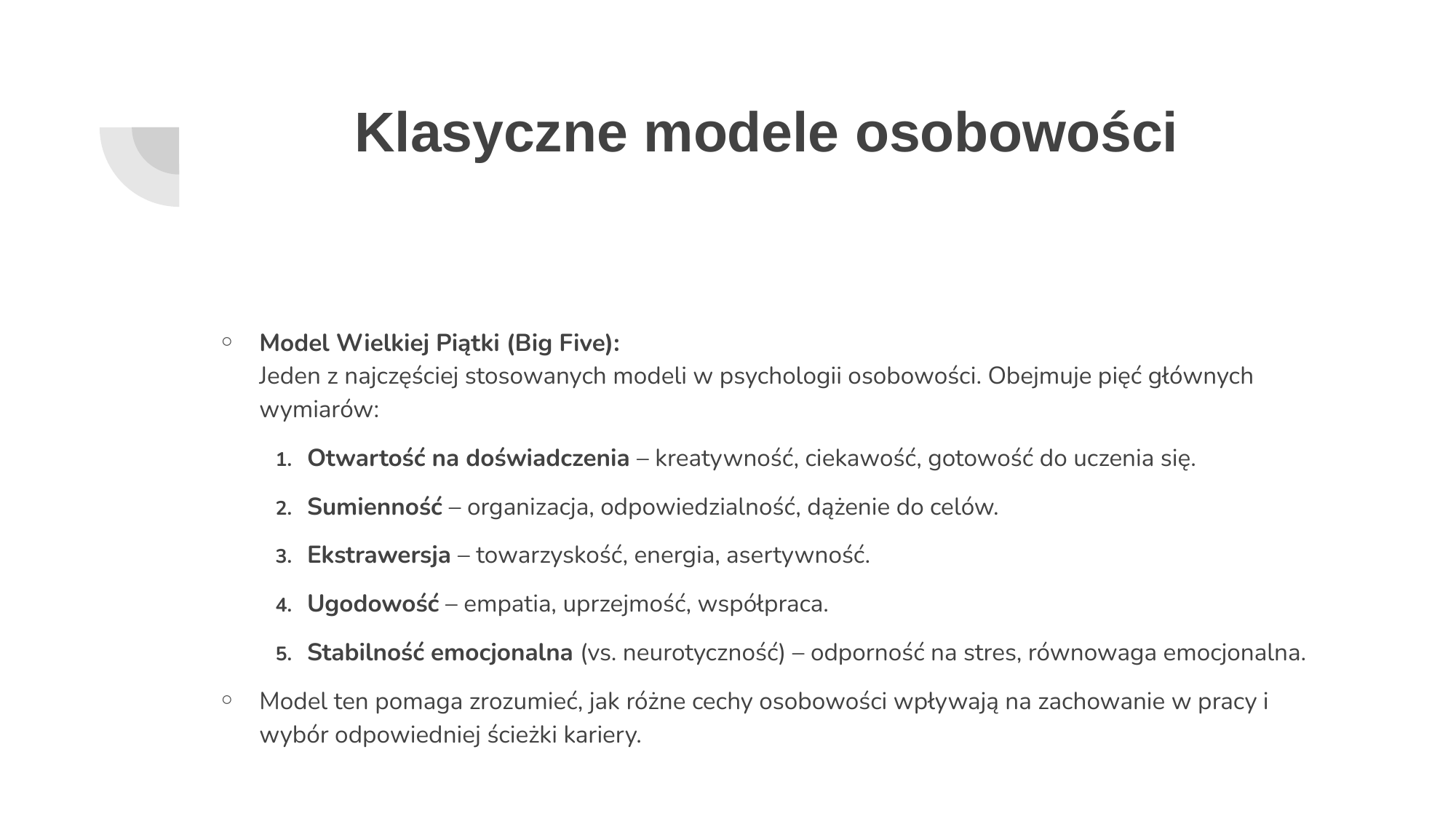

# Klasyczne modele osobowości
Model Wielkiej Piątki (Big Five):
Jeden z najczęściej stosowanych modeli w psychologii osobowości. Obejmuje pięć głównych wymiarów:
Otwartość na doświadczenia – kreatywność, ciekawość, gotowość do uczenia się.
Sumienność – organizacja, odpowiedzialność, dążenie do celów.
Ekstrawersja – towarzyskość, energia, asertywność.
Ugodowość – empatia, uprzejmość, współpraca.
Stabilność emocjonalna (vs. neurotyczność) – odporność na stres, równowaga emocjonalna.
Model ten pomaga zrozumieć, jak różne cechy osobowości wpływają na zachowanie w pracy i wybór odpowiedniej ścieżki kariery.